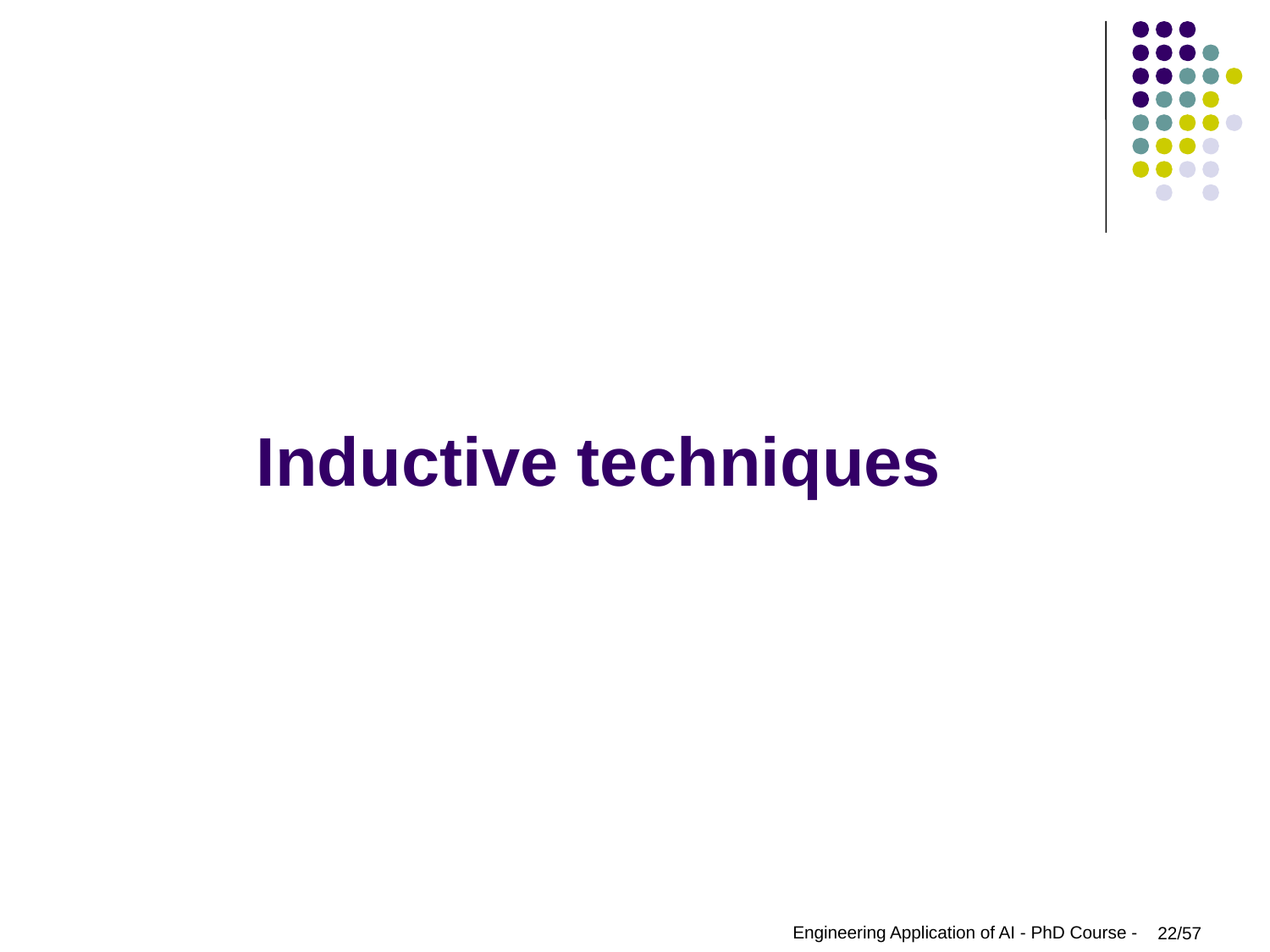

# Inductive techniques
Engineering Application of AI - PhD Course -
22/57